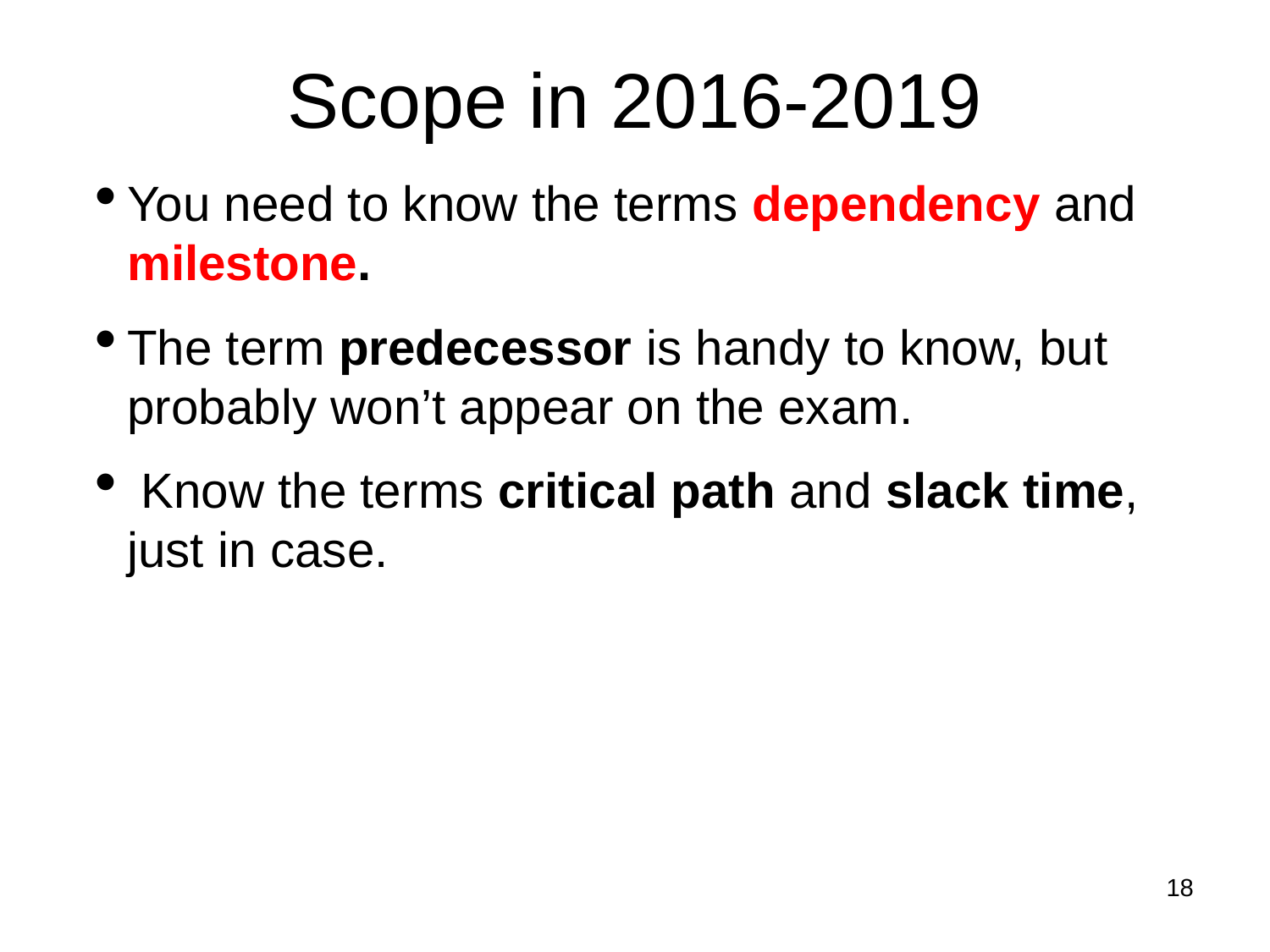

# Scope in 2016-2019
You need to know the terms dependency and milestone.
The term predecessor is handy to know, but probably won’t appear on the exam.
 Know the terms critical path and slack time, just in case.
18